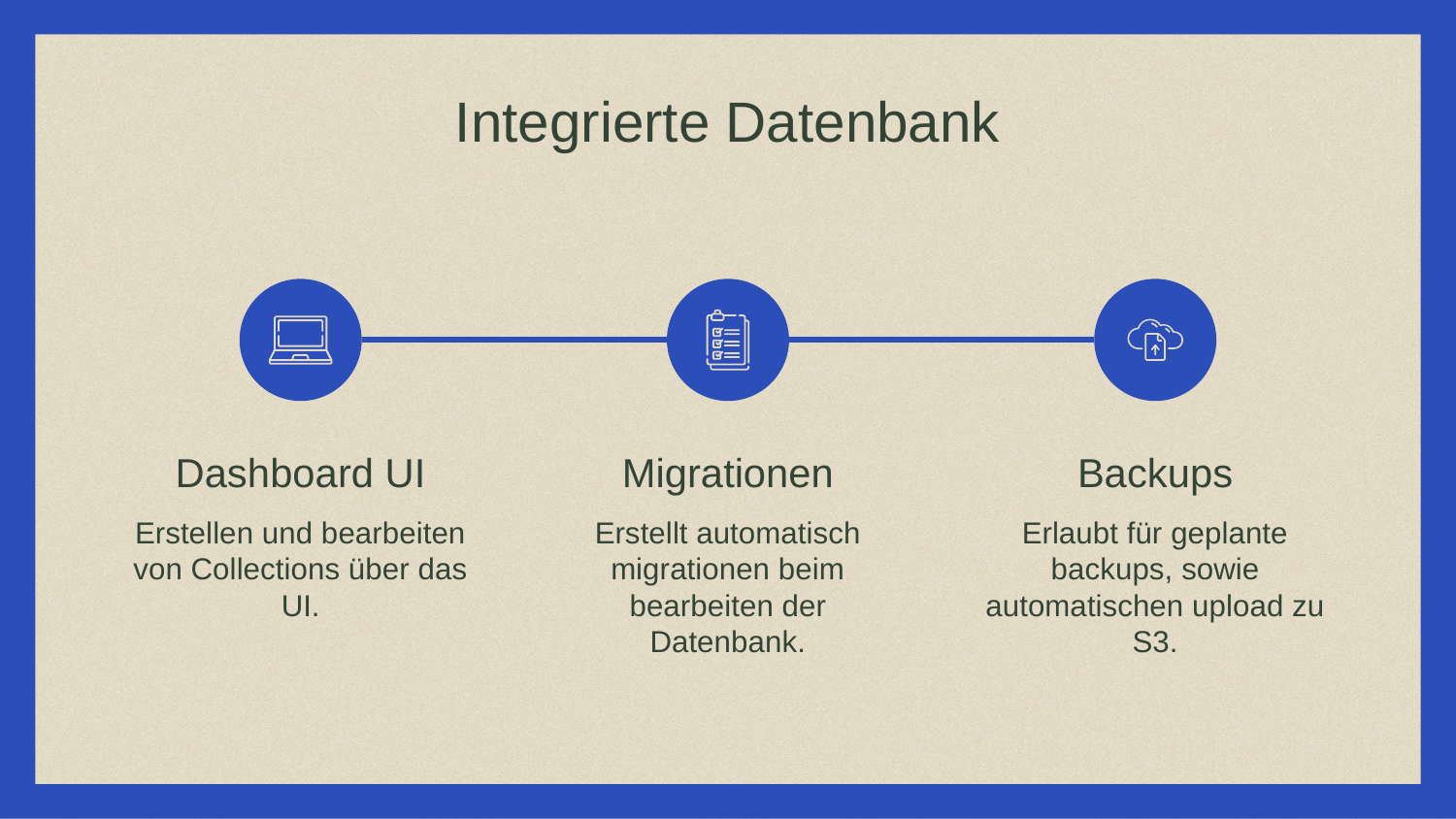

# Integrierte Datenbank

Dashboard UI
Migrationen
Backups
Erstellen und bearbeiten von Collections über das UI.
Erstellt automatisch migrationen beim bearbeiten der Datenbank.
Erlaubt für geplante backups, sowie automatischen upload zu S3.